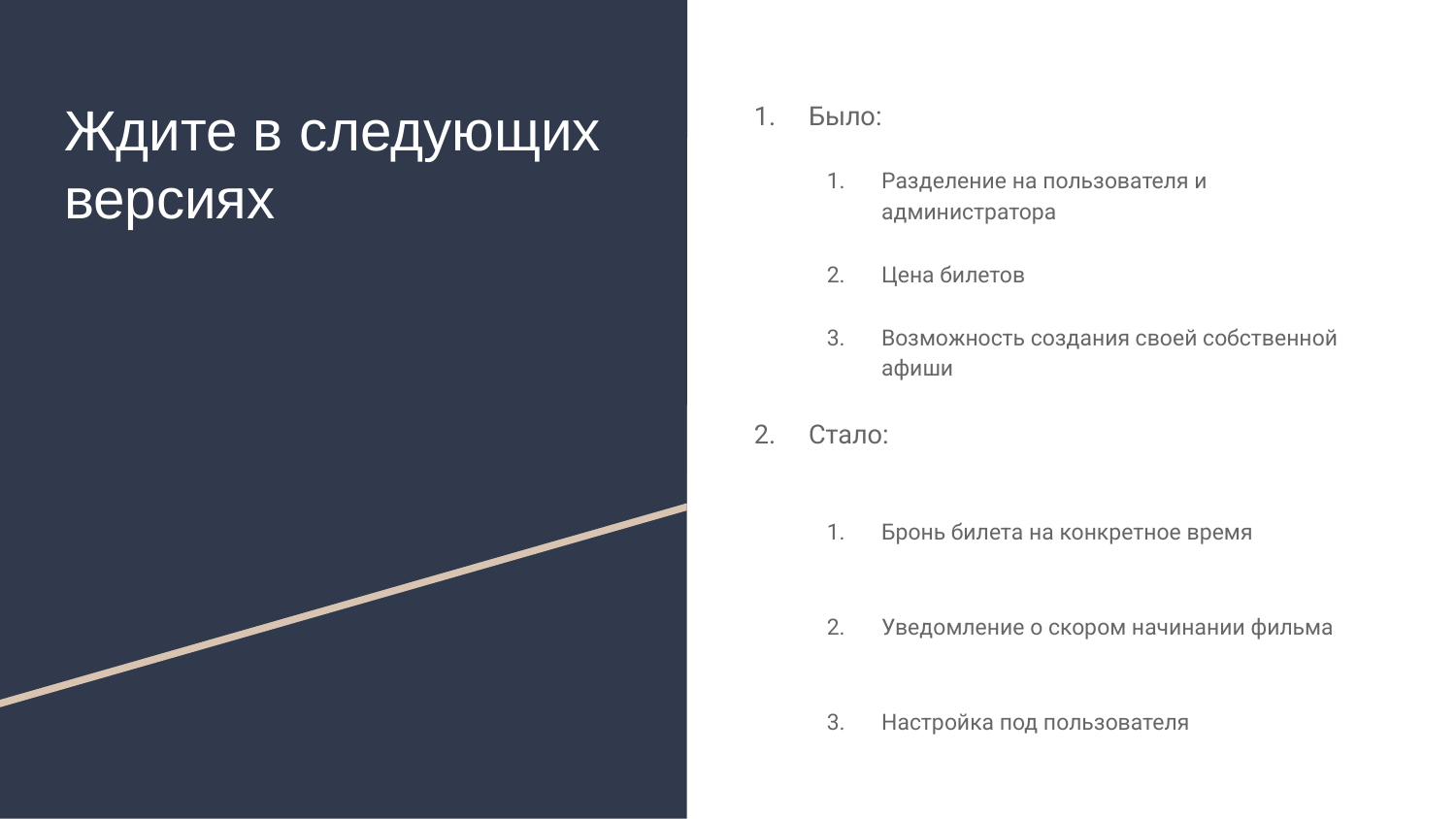

# Ждите в следующих версиях
Было:
Разделение на пользователя и  администратора
Цена билетов
Возможность создания своей собственной афиши
Стало:
Бронь билета на конкретное время
Уведомление о скором начинании фильма
Настройка под пользователя